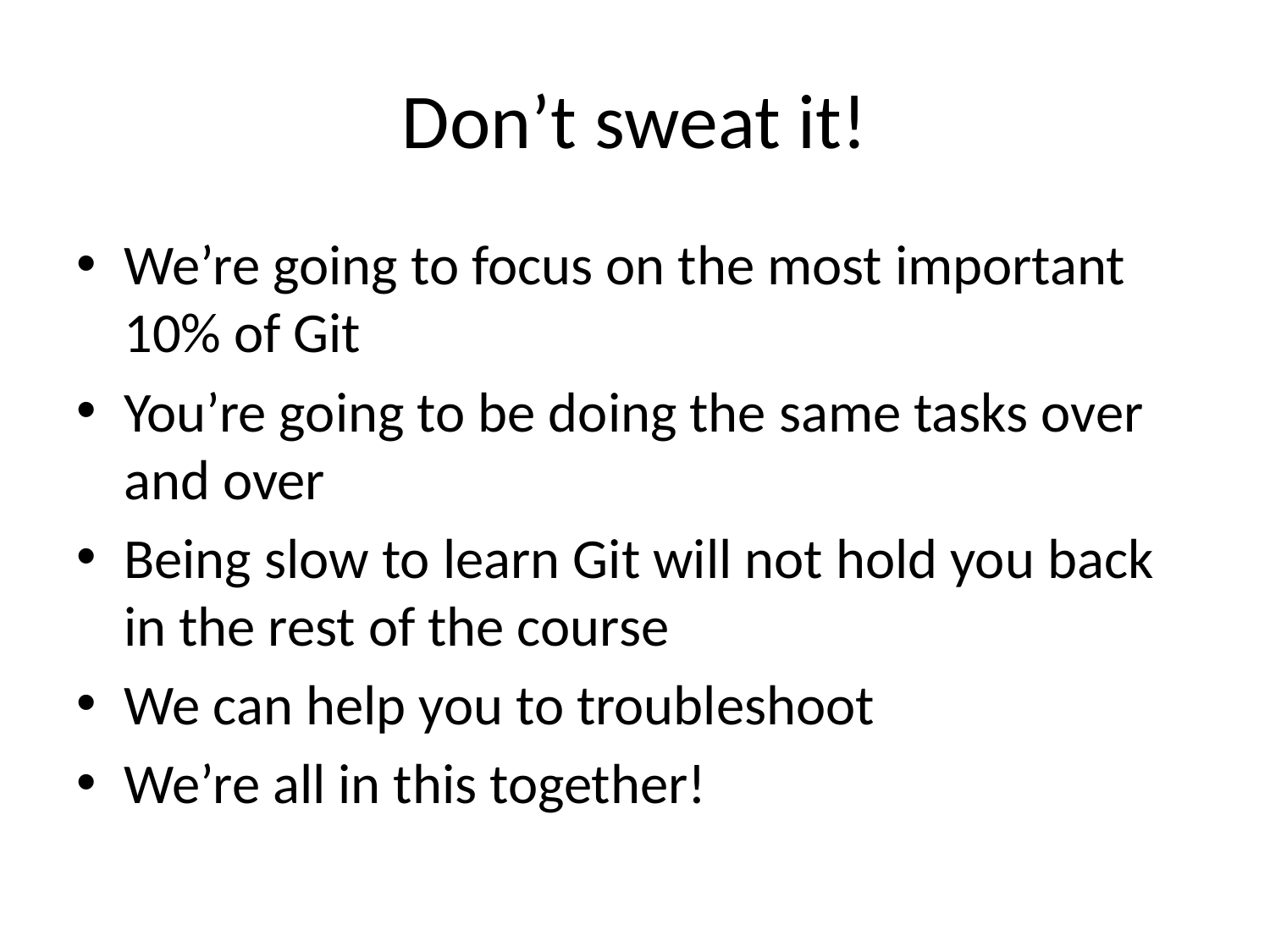

# Don’t sweat it!
We’re going to focus on the most important 10% of Git
You’re going to be doing the same tasks over and over
Being slow to learn Git will not hold you back in the rest of the course
We can help you to troubleshoot
We’re all in this together!